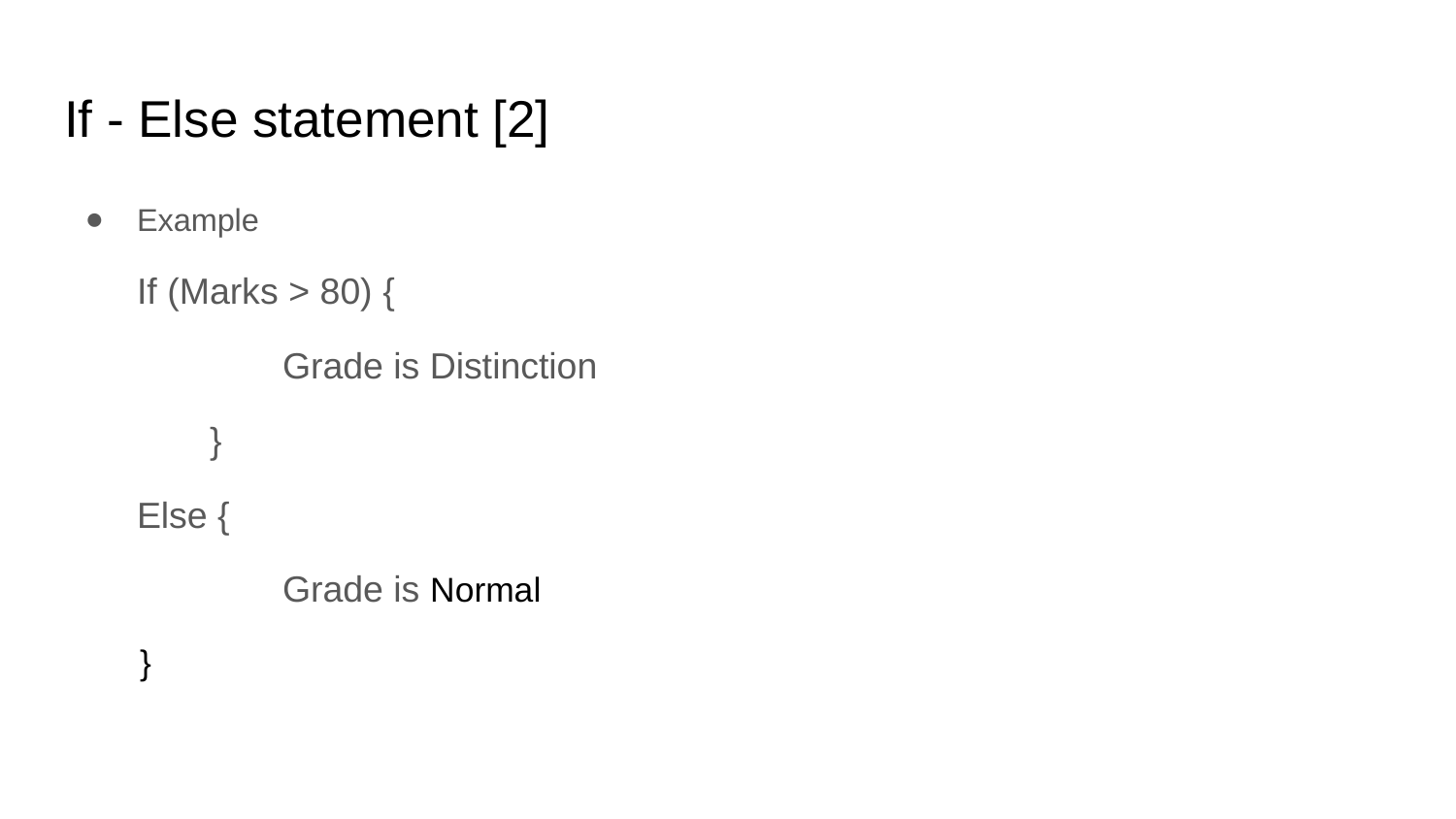

# If - Else statement [2]

Example
If (Marks > 80) {
Grade is Distinction
}
Else {
Grade is Normal
        }